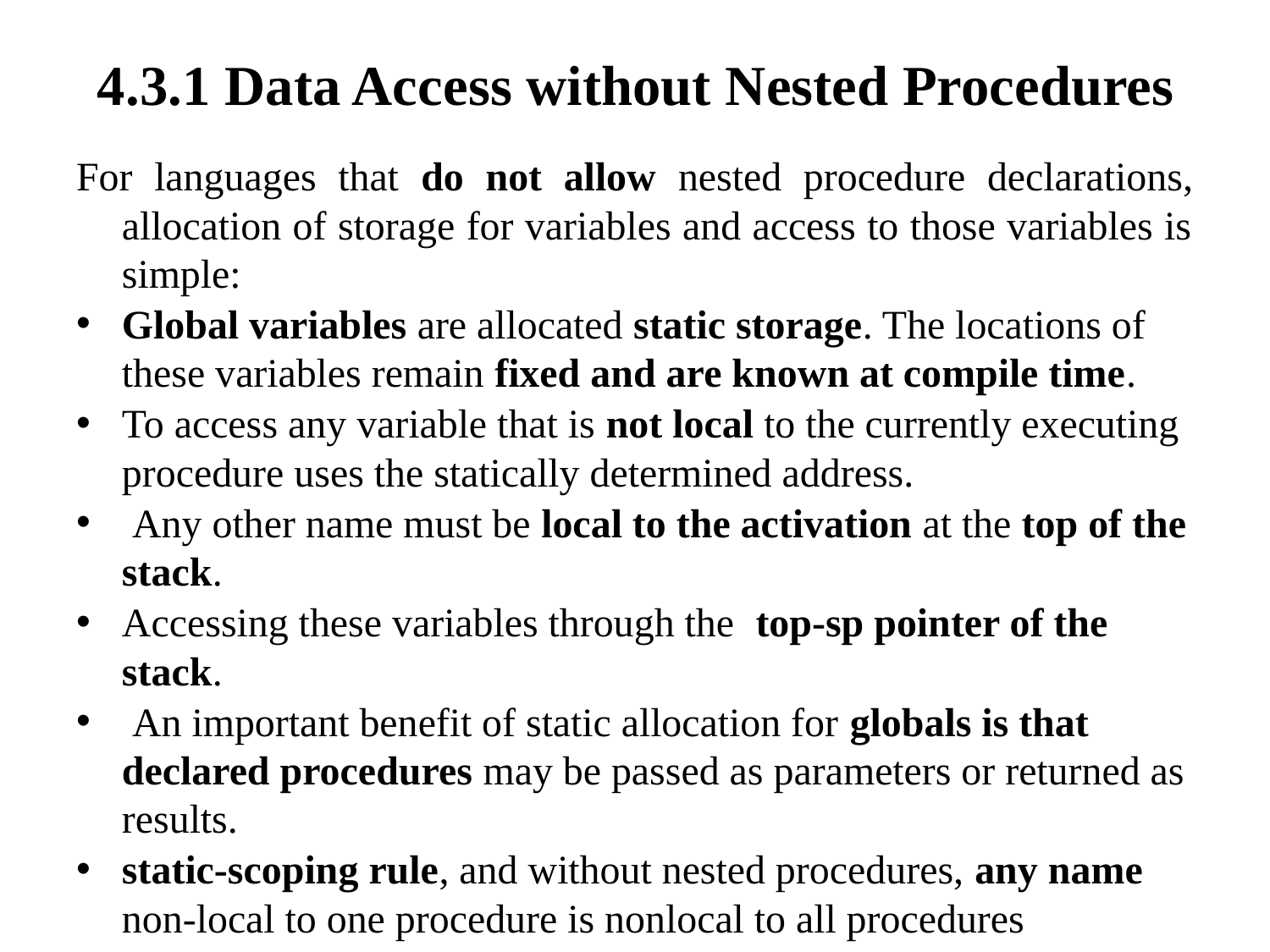

4.3.1 Data Access without Nested Procedures
For languages that do not allow nested procedure declarations, allocation of storage for variables and access to those variables is simple:
Global variables are allocated static storage. The locations of these variables remain fixed and are known at compile time.
To access any variable that is not local to the currently executing procedure uses the statically determined address.
 Any other name must be local to the activation at the top of the stack.
Accessing these variables through the  top-sp pointer of the stack.
 An important benefit of static allocation for globals is that declared procedures may be passed as parameters or returned as results.
static-scoping rule, and without nested procedures, any name non-local to one procedure is nonlocal to all procedures